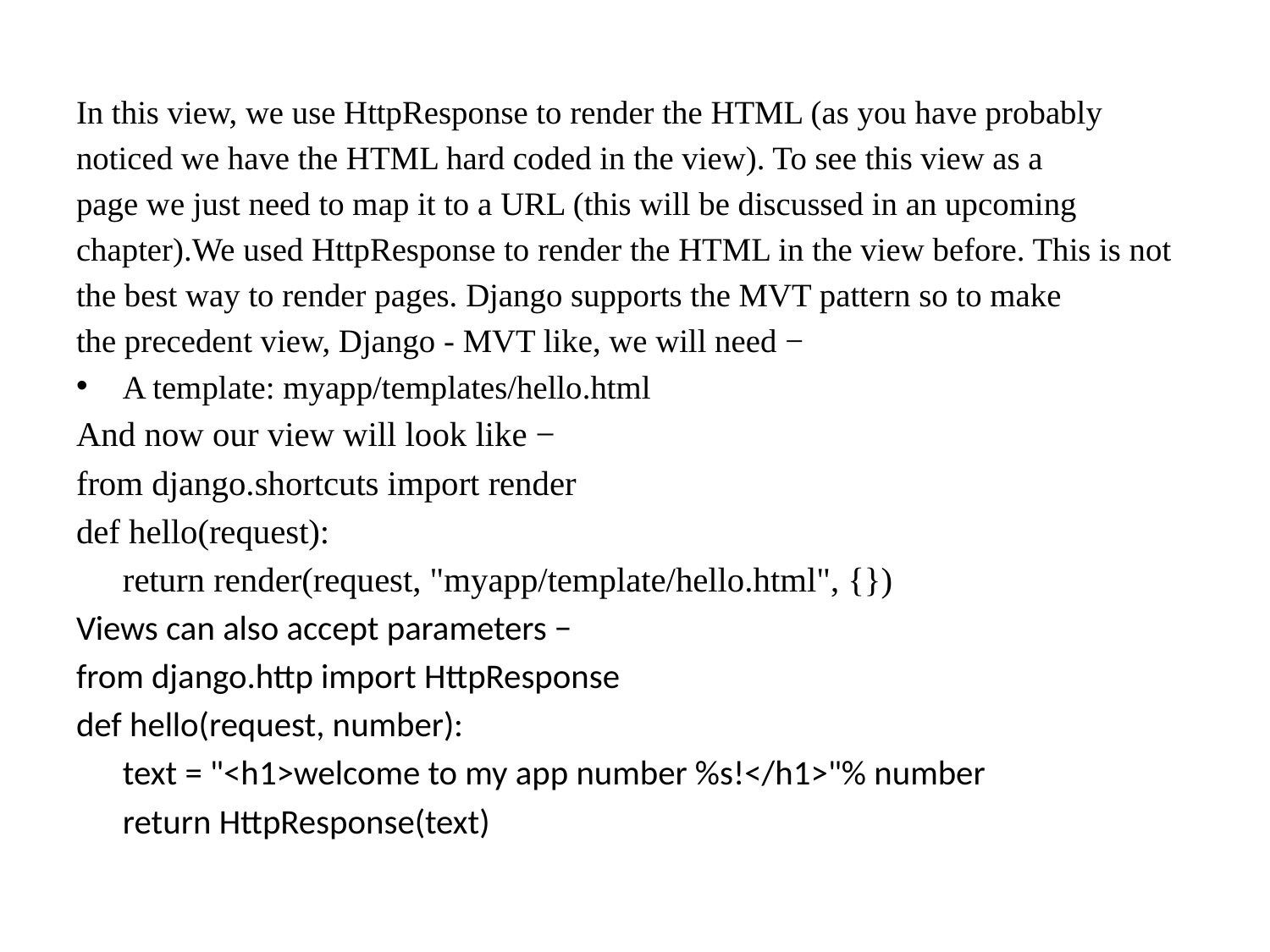

In this view, we use HttpResponse to render the HTML (as you have probably
noticed we have the HTML hard coded in the view). To see this view as a
page we just need to map it to a URL (this will be discussed in an upcoming
chapter).We used HttpResponse to render the HTML in the view before. This is not
the best way to render pages. Django supports the MVT pattern so to make
the precedent view, Django - MVT like, we will need −
A template: myapp/templates/hello.html
And now our view will look like −
from django.shortcuts import render
def hello(request):
	return render(request, "myapp/template/hello.html", {})
Views can also accept parameters −
from django.http import HttpResponse
def hello(request, number):
	text = "<h1>welcome to my app number %s!</h1>"% number
	return HttpResponse(text)